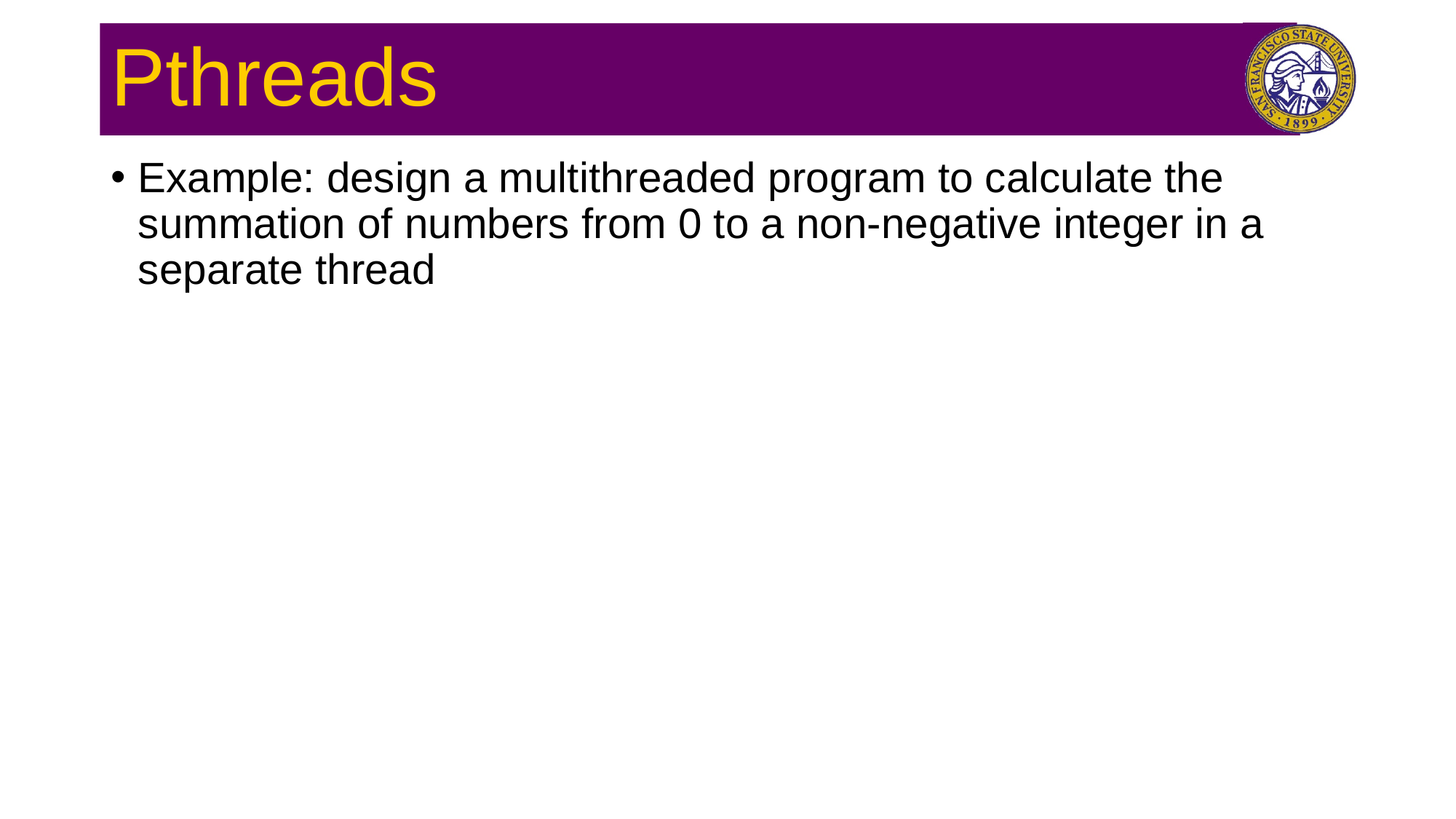

# Pthreads
Example: design a multithreaded program to calculate the summation of numbers from 0 to a non-negative integer in a separate thread